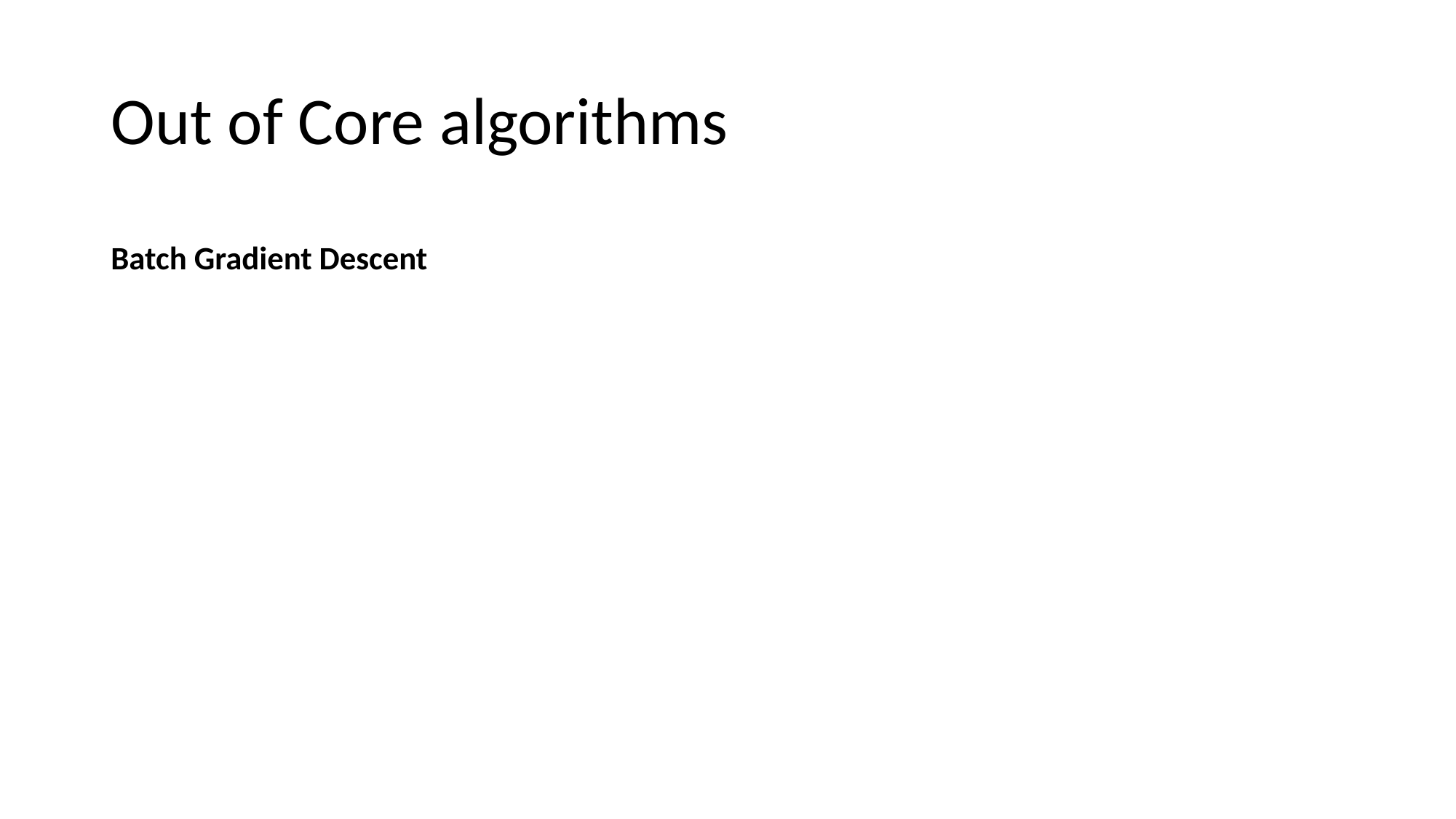

# Out of Core algorithms
Batch Gradient Descent
Use whole dataset at each step

Stochastic Gradient Descent
Use one data point at each step

Mini Batch Gradient Descent
Use a group of data points at each step

Epoch
Whole dataset has been read in one epoch